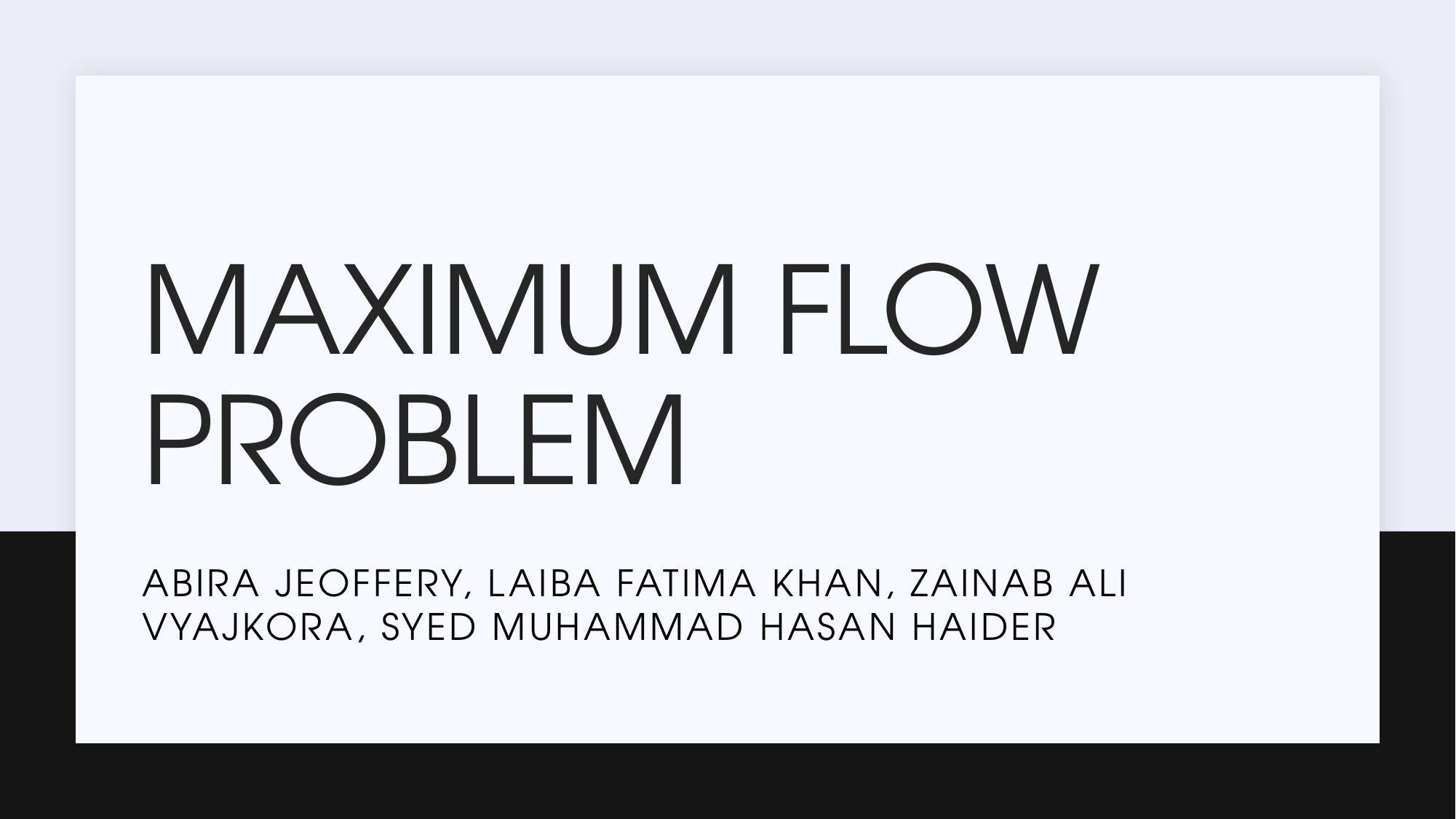

# Maximum Flow Problem
Abira Jeoffery, Laiba Fatima Khan, Zainab Ali Vyajkora, Syed Muhammad Hasan Haider